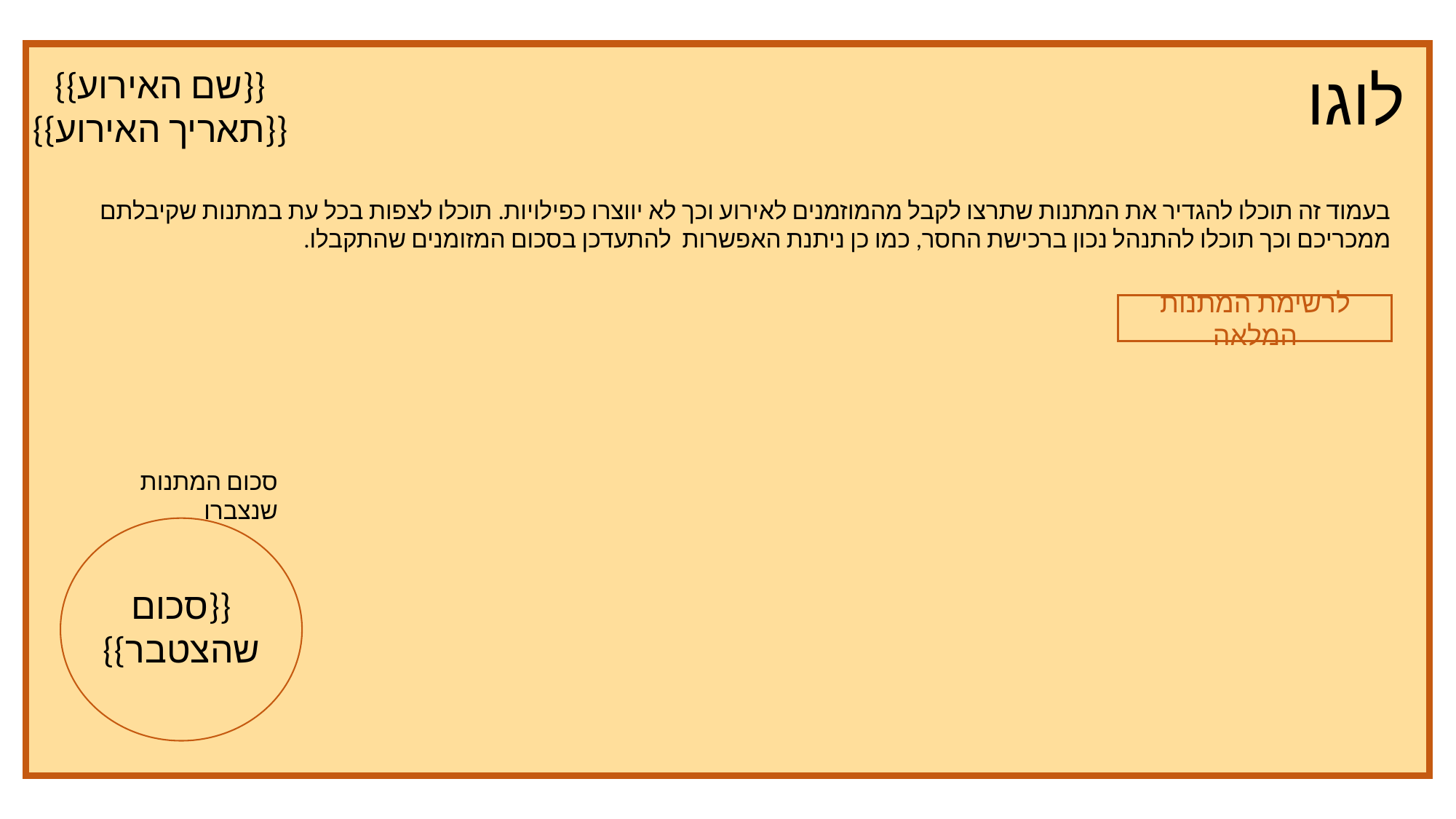

לוגו
{{שם האירוע}}
{{תאריך האירוע}}

בעמוד זה תוכלו להגדיר את המתנות שתרצו לקבל מהמוזמנים לאירוע וכך לא יווצרו כפילויות. תוכלו לצפות בכל עת במתנות שקיבלתם ממכריכם וכך תוכלו להתנהל נכון ברכישת החסר, כמו כן ניתנת האפשרות  להתעדכן בסכום המזומנים שהתקבלו.

לרשימת המתנות המלאה
סכום המתנות שנצברו

{{סכום שהצטבר}}